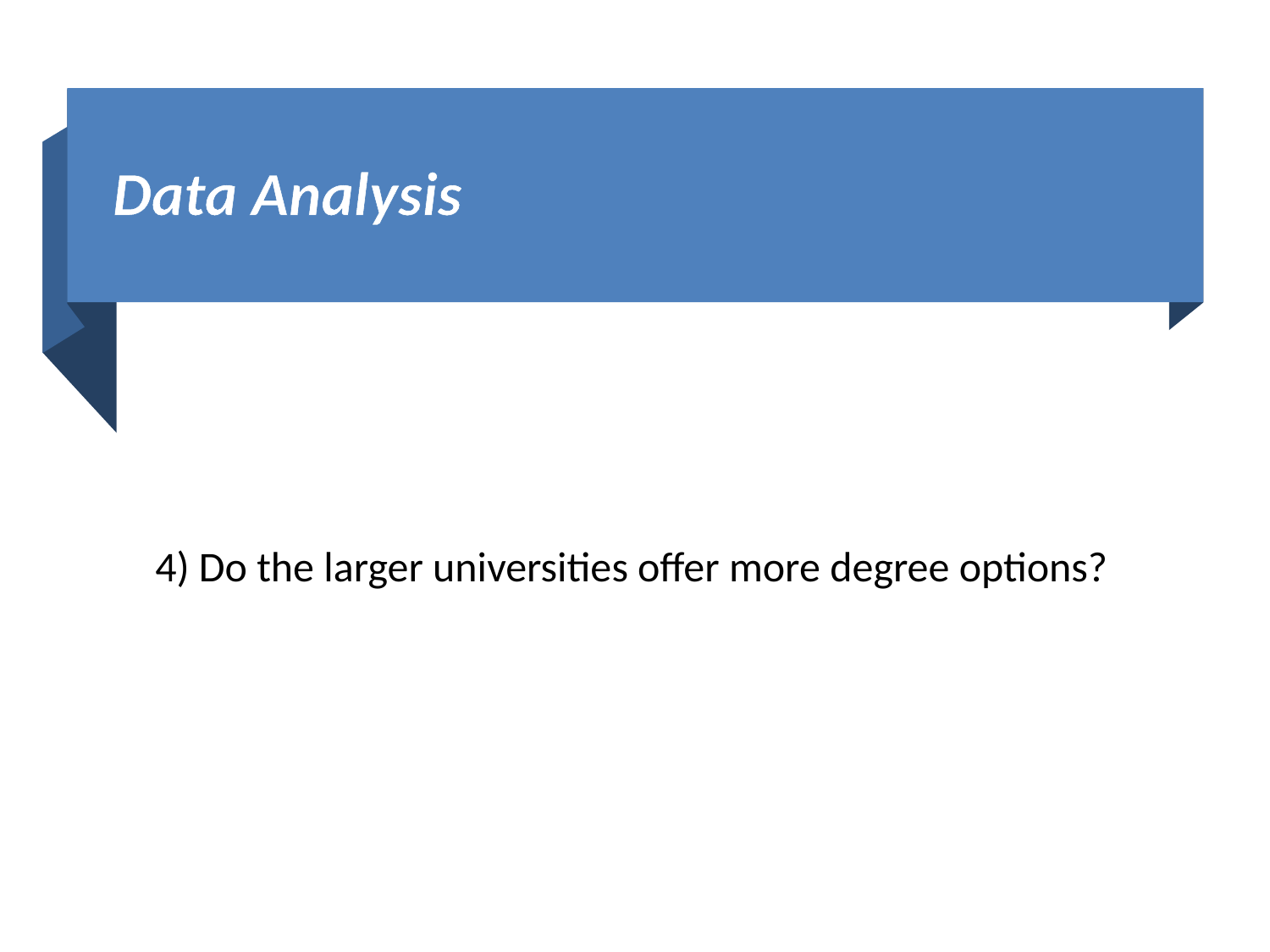

# Data Analysis

4) Do the larger universities offer more degree options?